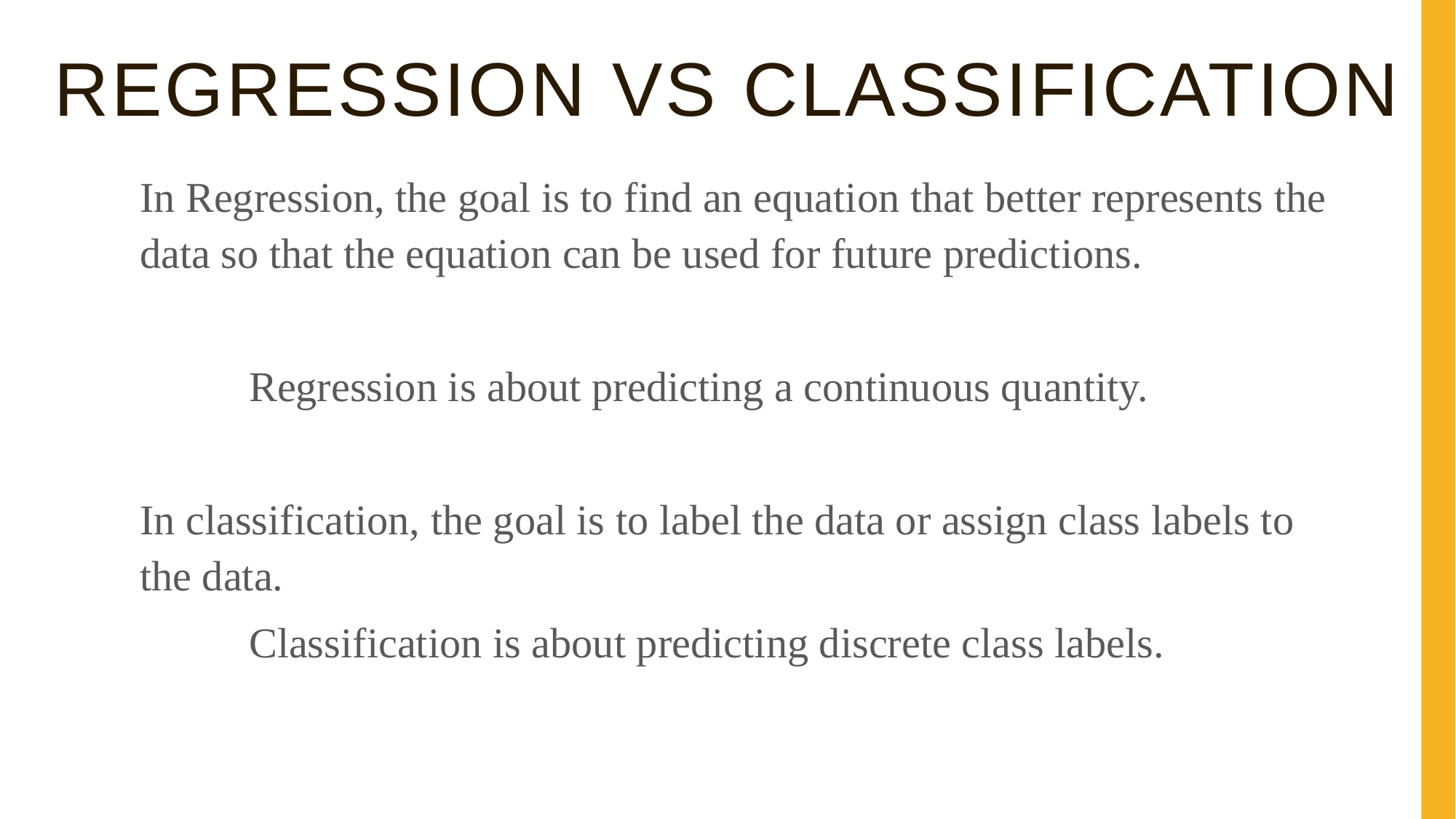

# Regression vs classification
In Regression, the goal is to find an equation that better represents the data so that the equation can be used for future predictions.

	Regression is about predicting a continuous quantity.

In classification, the goal is to label the data or assign class labels to the data.
	Classification is about predicting discrete class labels.